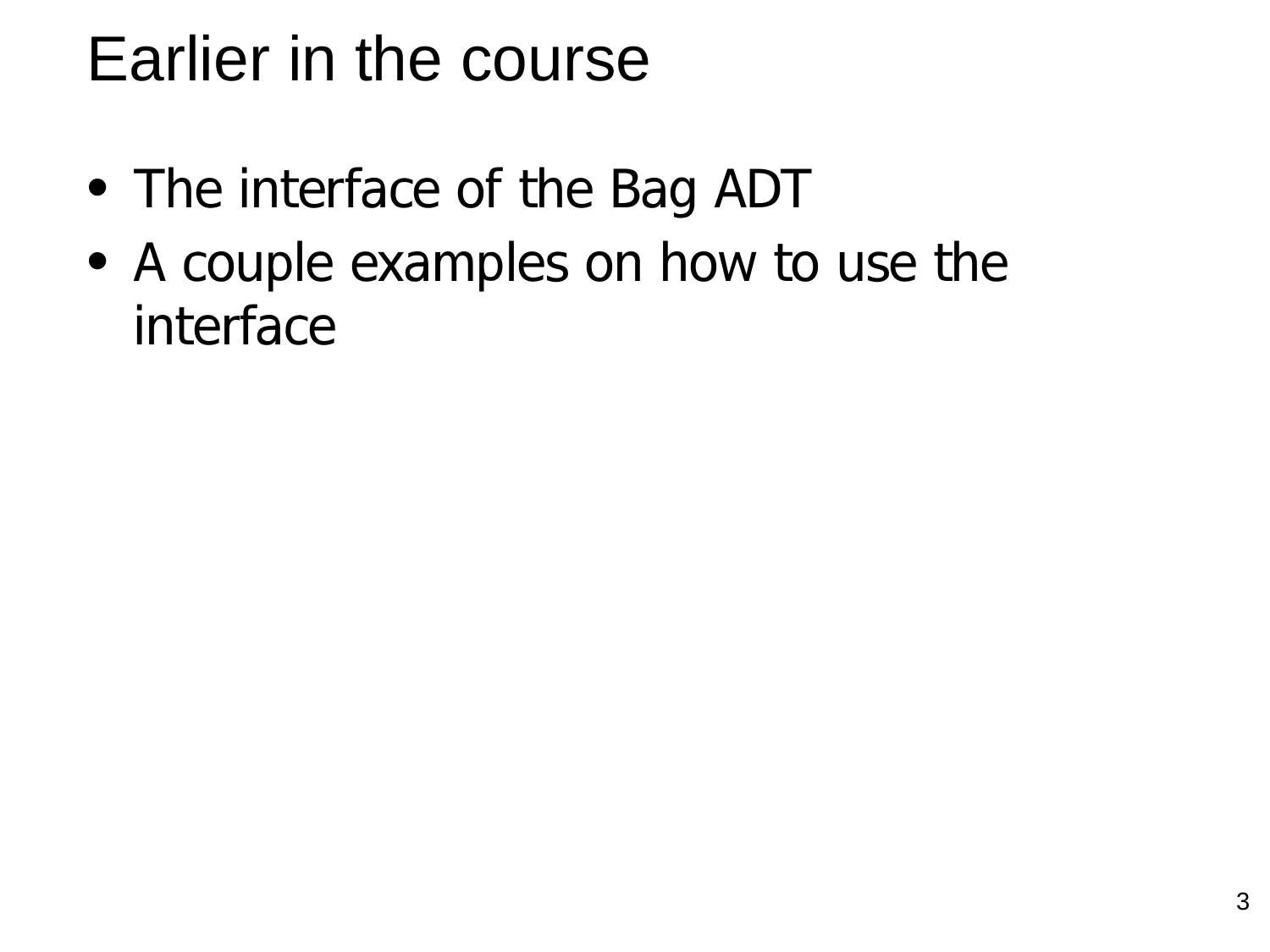

# Earlier in the course
The interface of the Bag ADT
A couple examples on how to use the interface
3